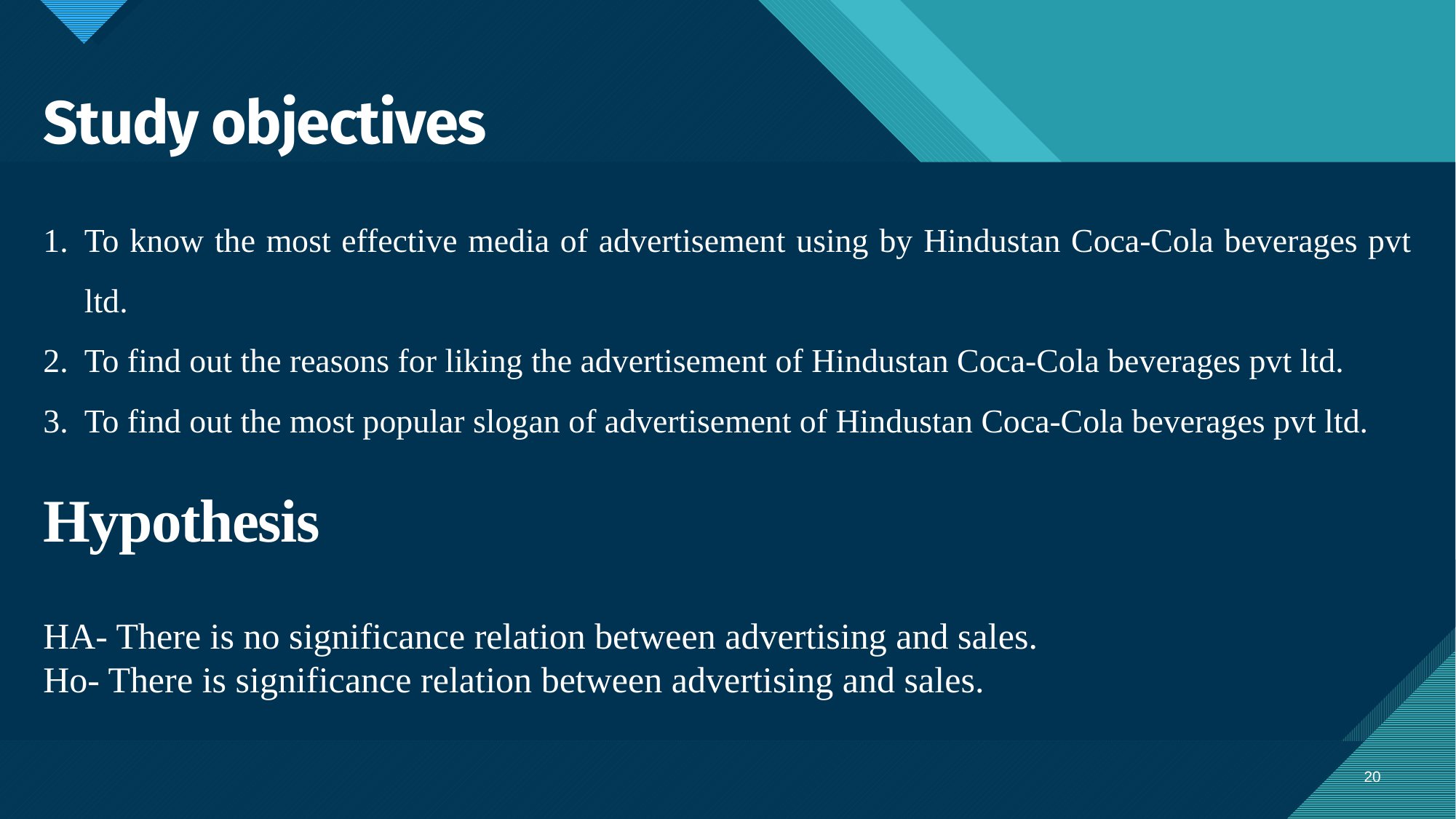

# Study objectives
To know the most effective media of advertisement using by Hindustan Coca-Cola beverages pvt ltd.
To find out the reasons for liking the advertisement of Hindustan Coca-Cola beverages pvt ltd.
To find out the most popular slogan of advertisement of Hindustan Coca-Cola beverages pvt ltd.
Hypothesis
HA- There is no significance relation between advertising and sales.
Ho- There is significance relation between advertising and sales.
20